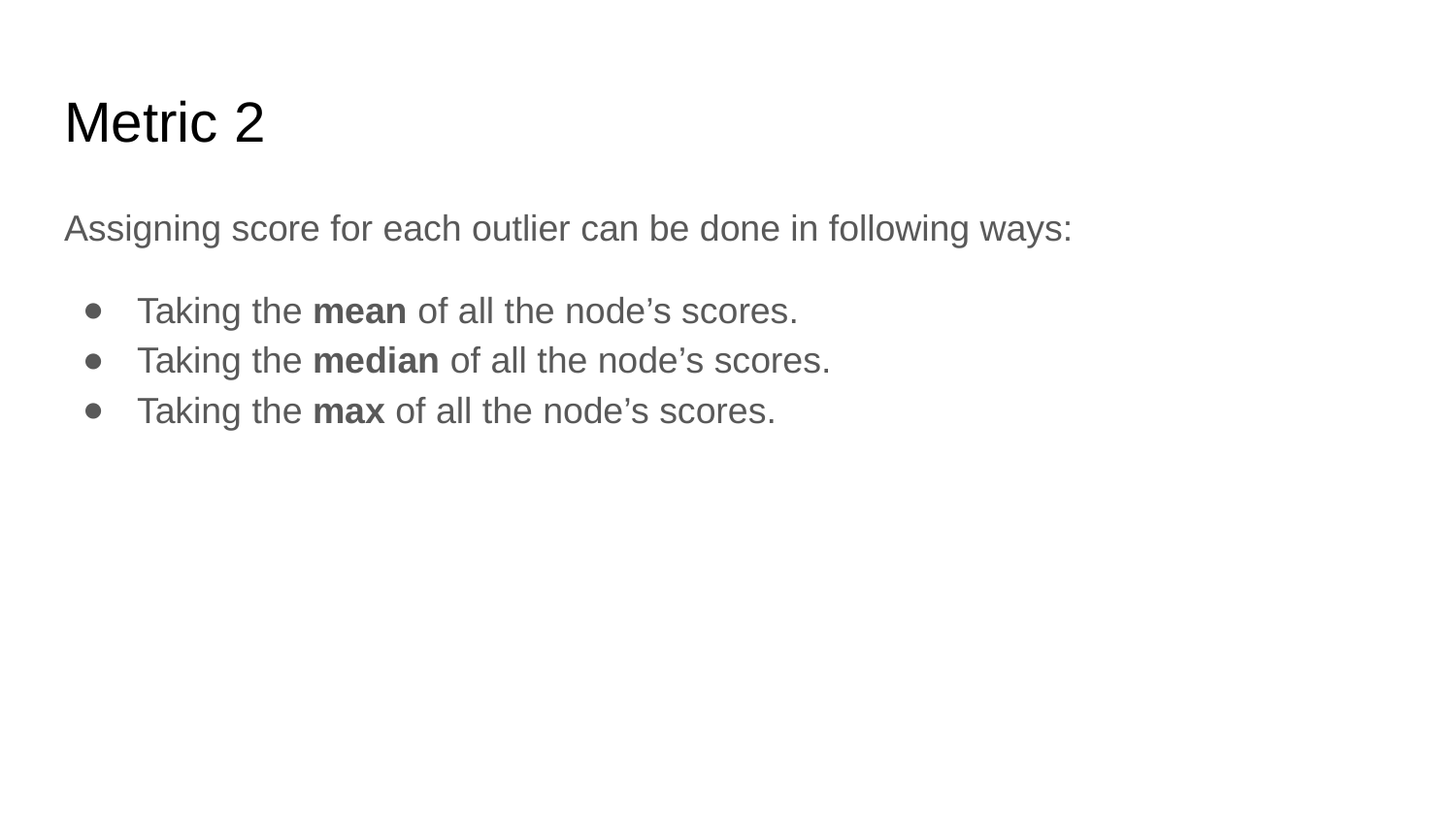

# Metric 2
Assigning score for each outlier can be done in following ways:
Taking the mean of all the node’s scores.
Taking the median of all the node’s scores.
Taking the max of all the node’s scores.